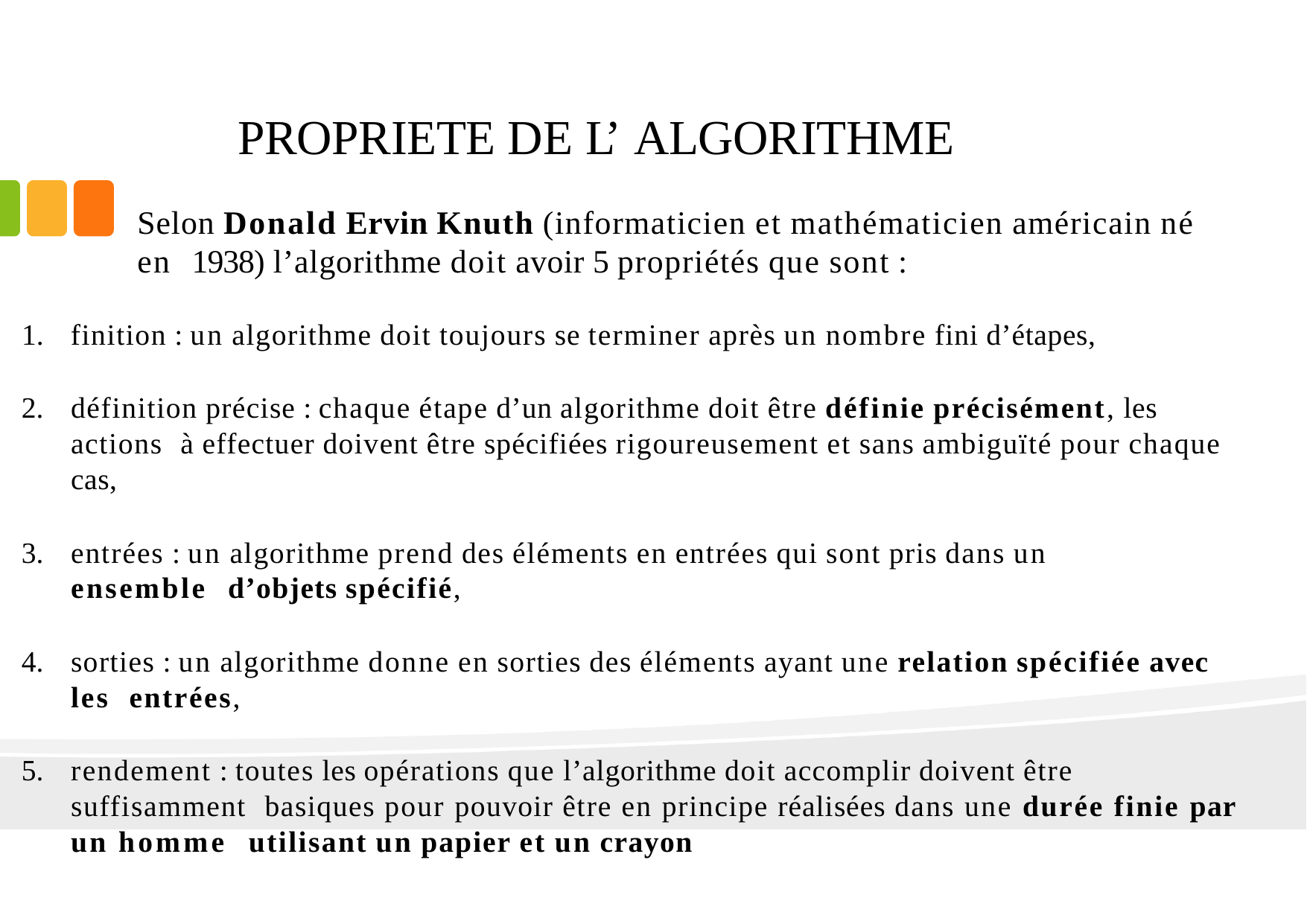

# PROPRIETE DE L’ ALGORITHME
Selon Donald Ervin Knuth (informaticien et mathématicien américain né en  1938) l’algorithme doit avoir 5 propriétés que sont :

finition : un algorithme doit toujours se terminer après un nombre fini d’étapes,

définition précise : chaque étape d’un algorithme doit être définie précisément, les actions  à effectuer doivent être spécifiées rigoureusement et sans ambiguïté pour chaque cas,

entrées : un algorithme prend des éléments en entrées qui sont pris dans un ensemble  d’objets spécifié,

sorties : un algorithme donne en sorties des éléments ayant une relation spécifiée avec les  entrées,

rendement : toutes les opérations que l’algorithme doit accomplir doivent être suffisamment  basiques pour pouvoir être en principe réalisées dans une durée finie par un homme  utilisant un papier et un crayon